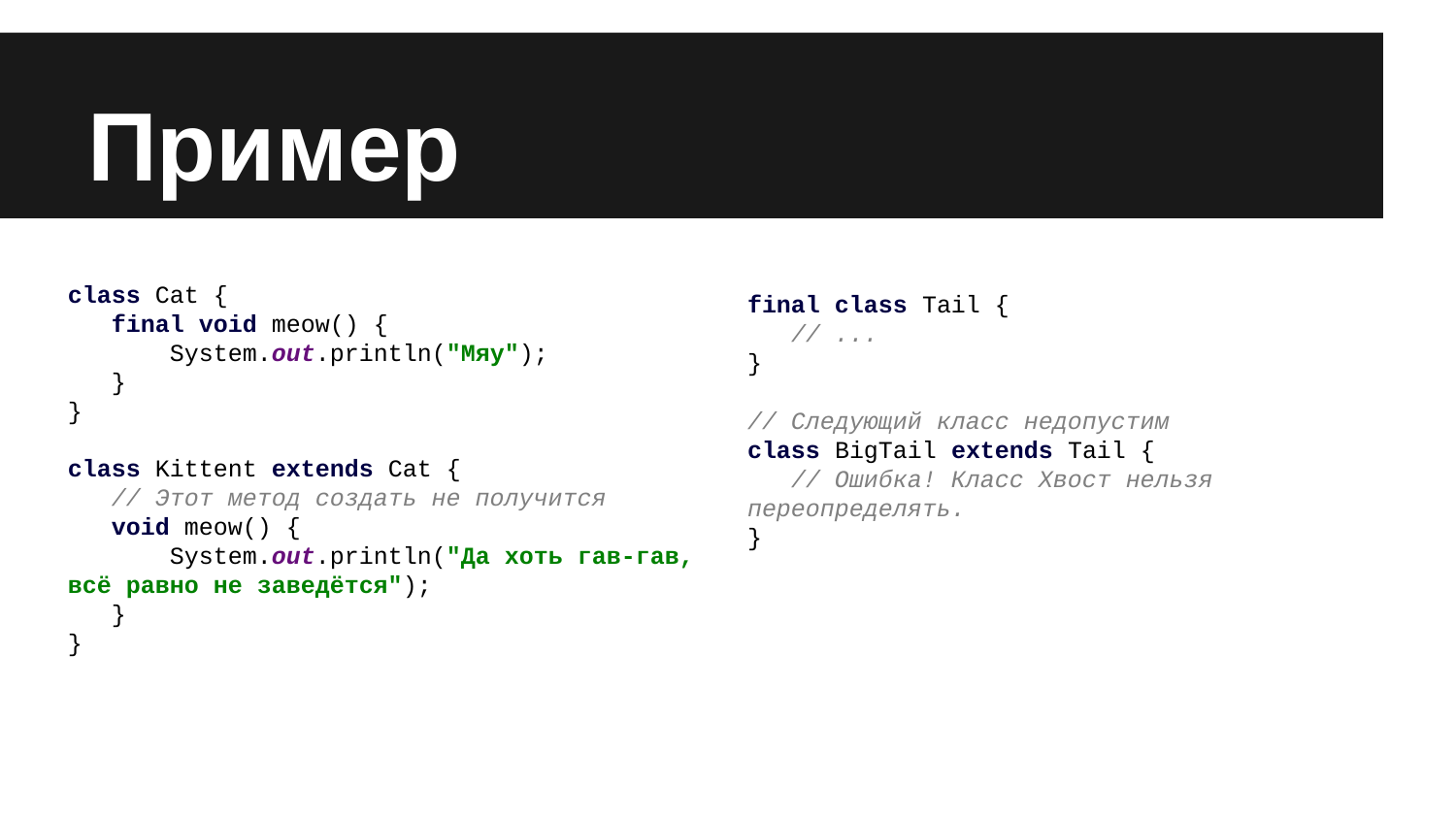

# Пример
class Cat {
   final void meow() {
       System.out.println("Мяу");
   }
}

class Kittent extends Cat {
   // Этот метод создать не получится
   void meow() {
       System.out.println("Да хоть гав-гав, всё равно не заведётся");
   }
}

final class Tail {
   // ...
}

// Следующий класс недопустим
class BigTail extends Tail {
   // Ошибка! Класс Хвост нельзя переопределять.
}